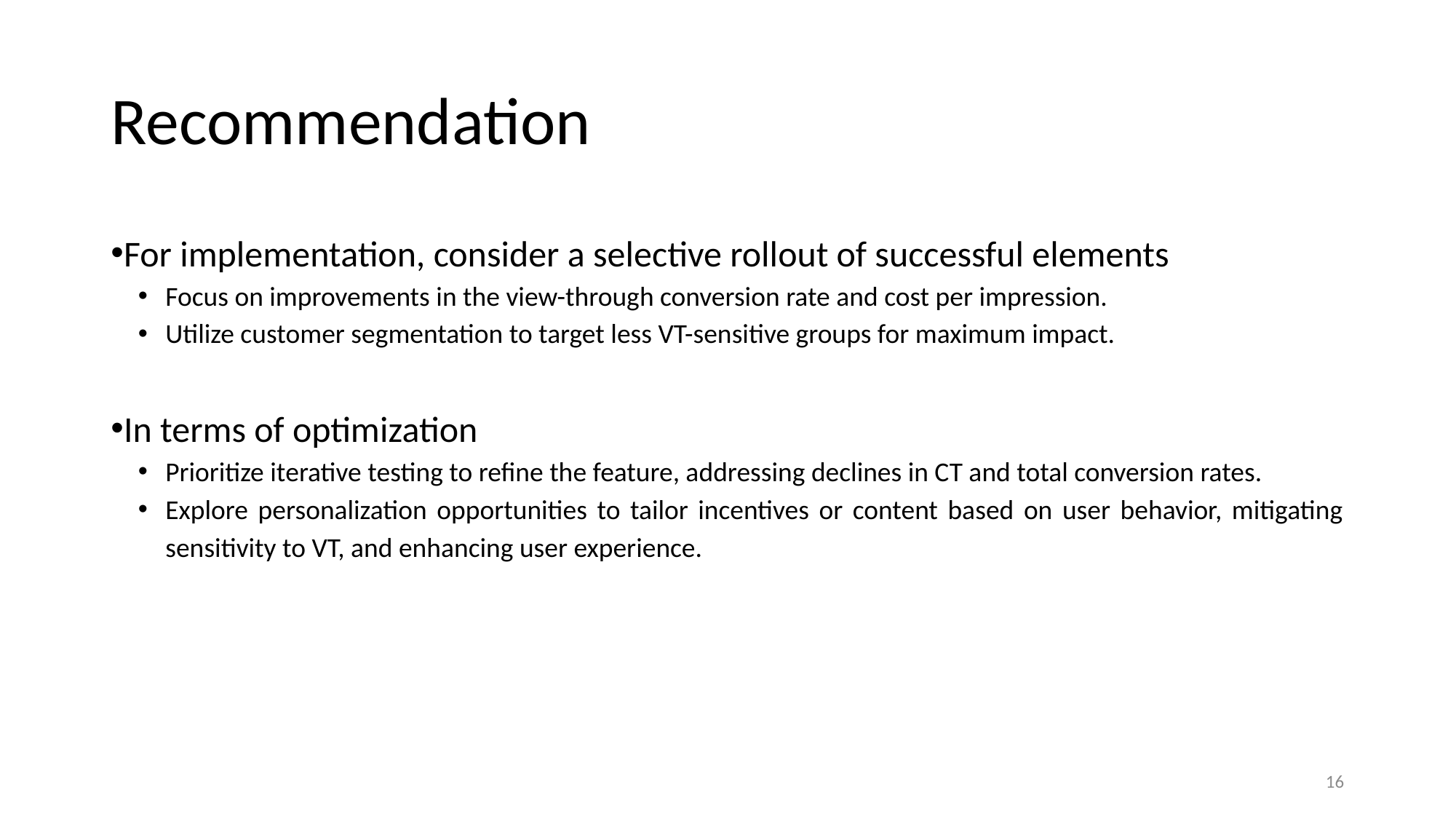

# Recommendation
For implementation, consider a selective rollout of successful elements
Focus on improvements in the view-through conversion rate and cost per impression.
Utilize customer segmentation to target less VT-sensitive groups for maximum impact.

In terms of optimization
Prioritize iterative testing to refine the feature, addressing declines in CT and total conversion rates.
Explore personalization opportunities to tailor incentives or content based on user behavior, mitigating sensitivity to VT, and enhancing user experience.

16